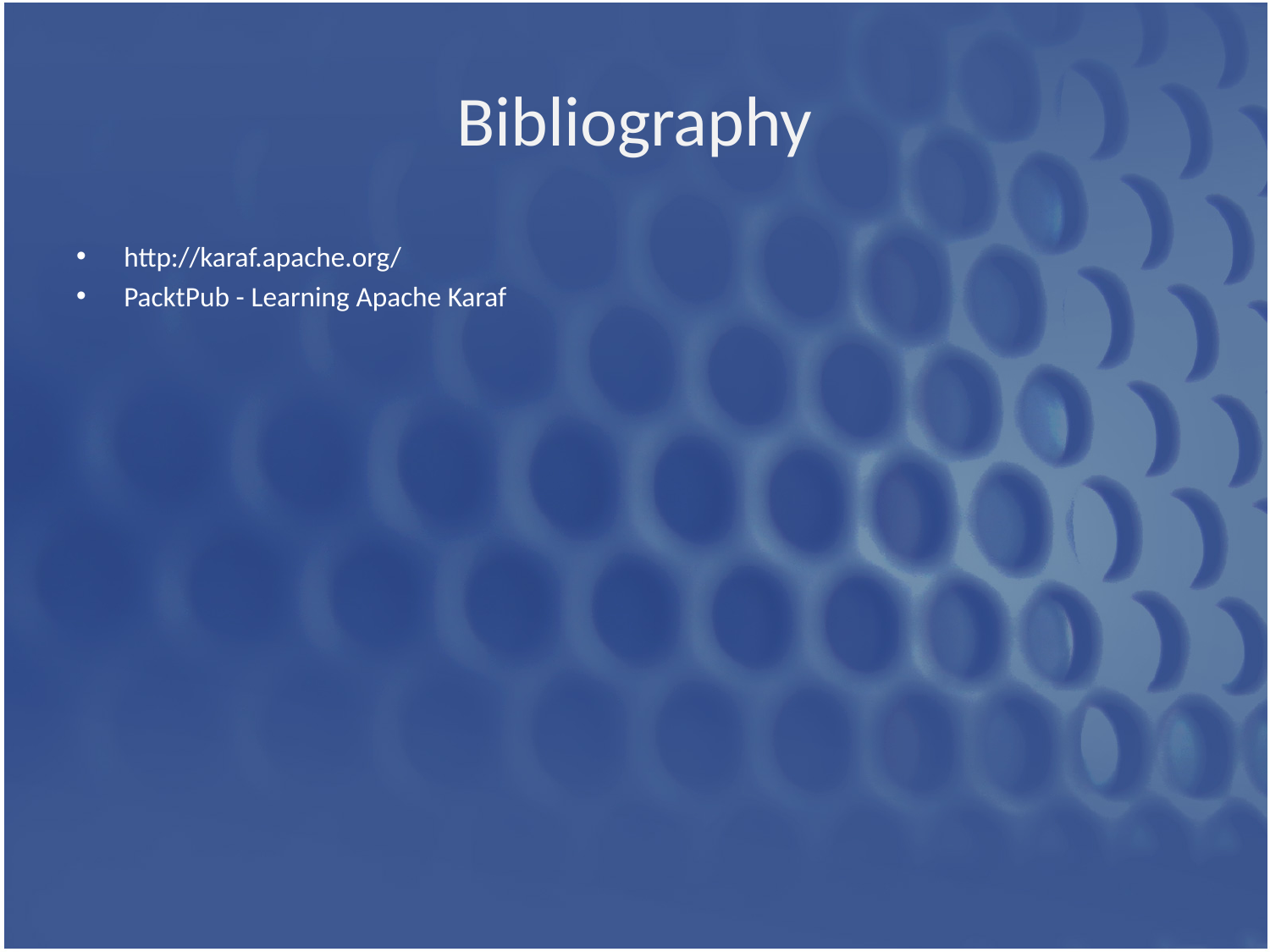

# Bibliography
http://karaf.apache.org/
PacktPub - Learning Apache Karaf